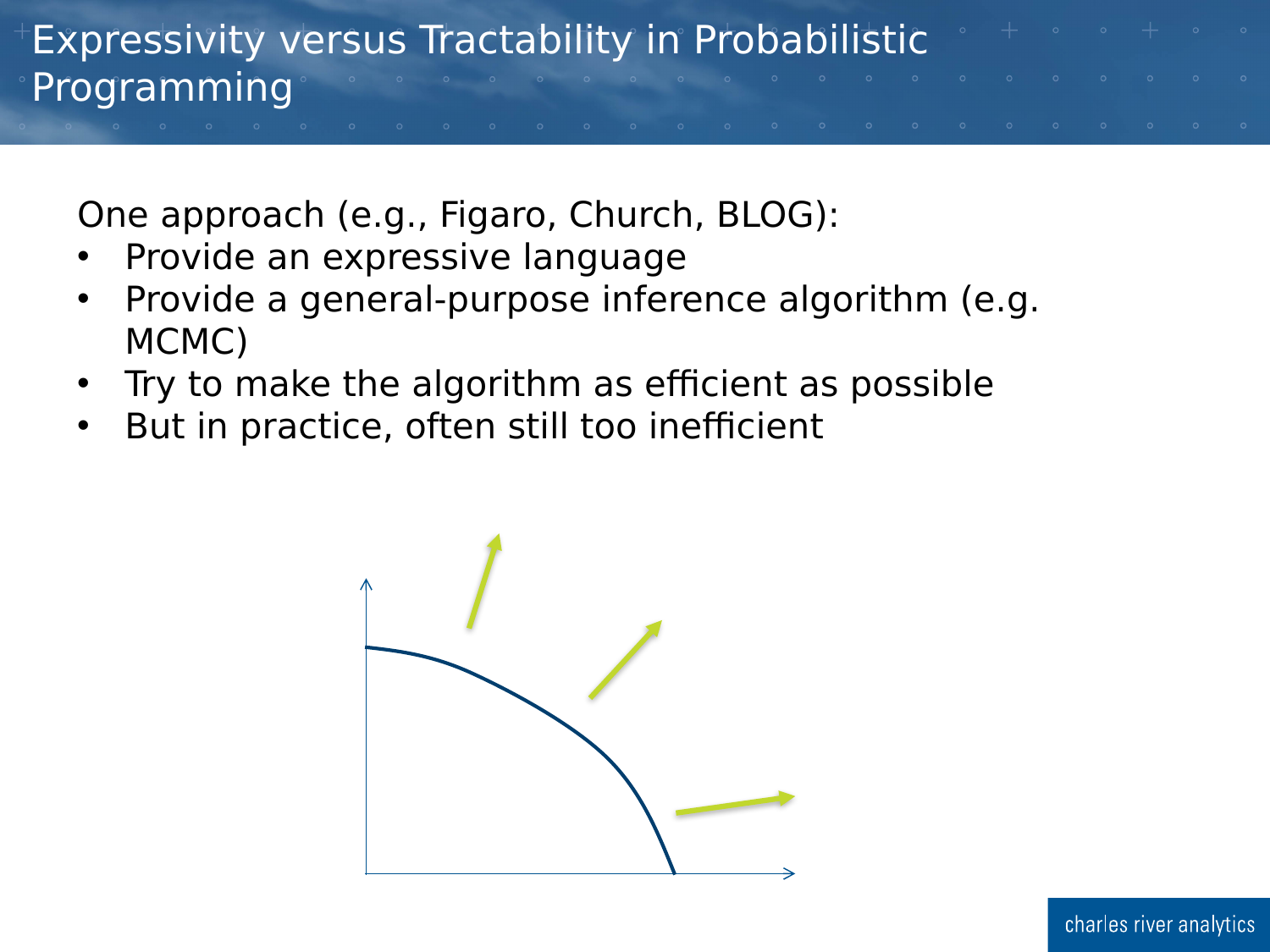

# Expressivity versus Tractability in Probabilistic Programming
One approach (e.g., Figaro, Church, BLOG):
Provide an expressive language
Provide a general-purpose inference algorithm (e.g. MCMC)
Try to make the algorithm as efficient as possible
But in practice, often still too inefficient